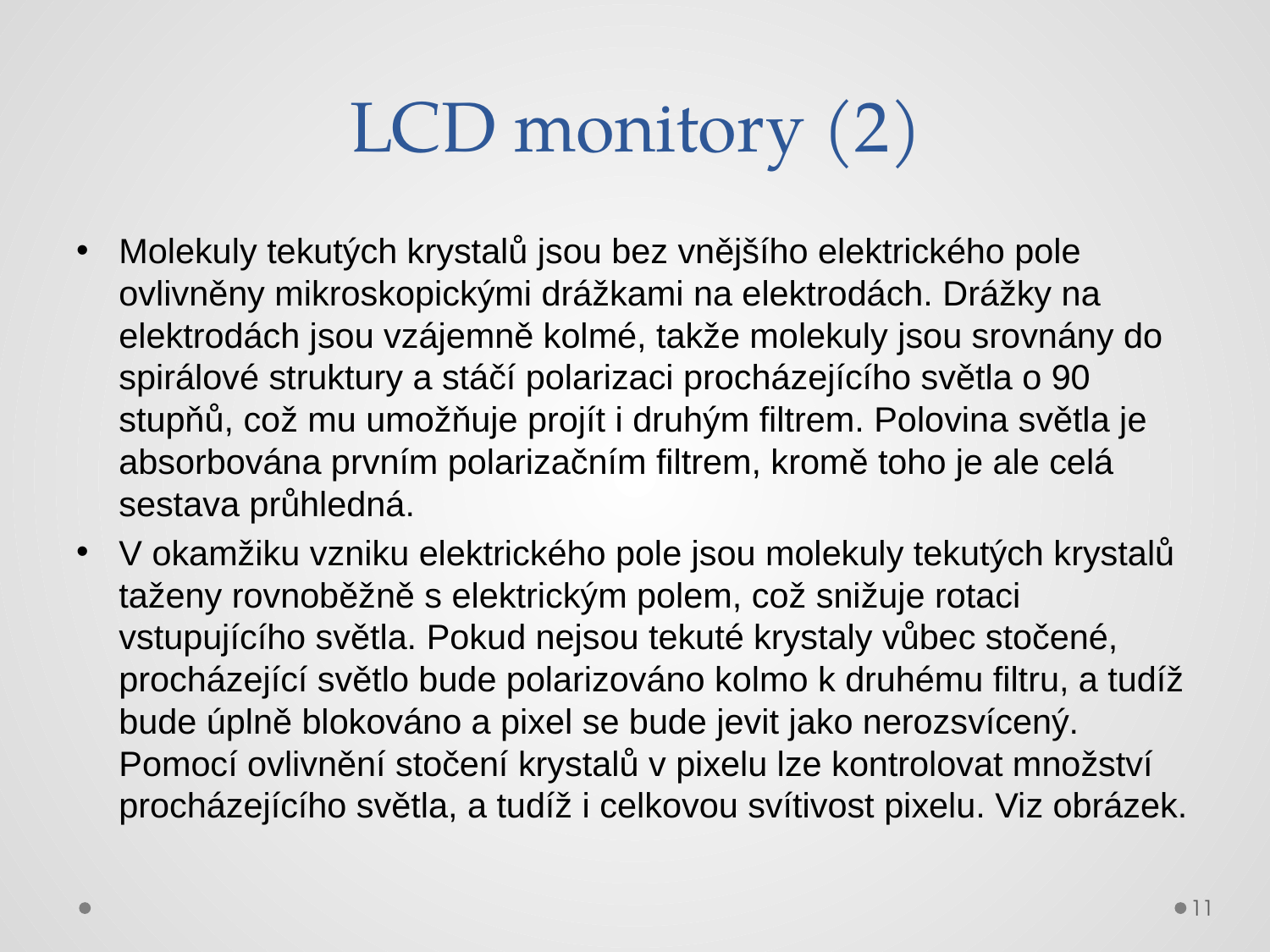

# LCD monitory (2)
Molekuly tekutých krystalů jsou bez vnějšího elektrického pole ovlivněny mikroskopickými drážkami na elektrodách. Drážky na elektrodách jsou vzájemně kolmé, takže molekuly jsou srovnány do spirálové struktury a stáčí polarizaci procházejícího světla o 90 stupňů, což mu umožňuje projít i druhým filtrem. Polovina světla je absorbována prvním polarizačním filtrem, kromě toho je ale celá sestava průhledná.
V okamžiku vzniku elektrického pole jsou molekuly tekutých krystalů taženy rovnoběžně s elektrickým polem, což snižuje rotaci vstupujícího světla. Pokud nejsou tekuté krystaly vůbec stočené, procházející světlo bude polarizováno kolmo k druhému filtru, a tudíž bude úplně blokováno a pixel se bude jevit jako nerozsvícený. Pomocí ovlivnění stočení krystalů v pixelu lze kontrolovat množství procházejícího světla, a tudíž i celkovou svítivost pixelu. Viz obrázek.

11